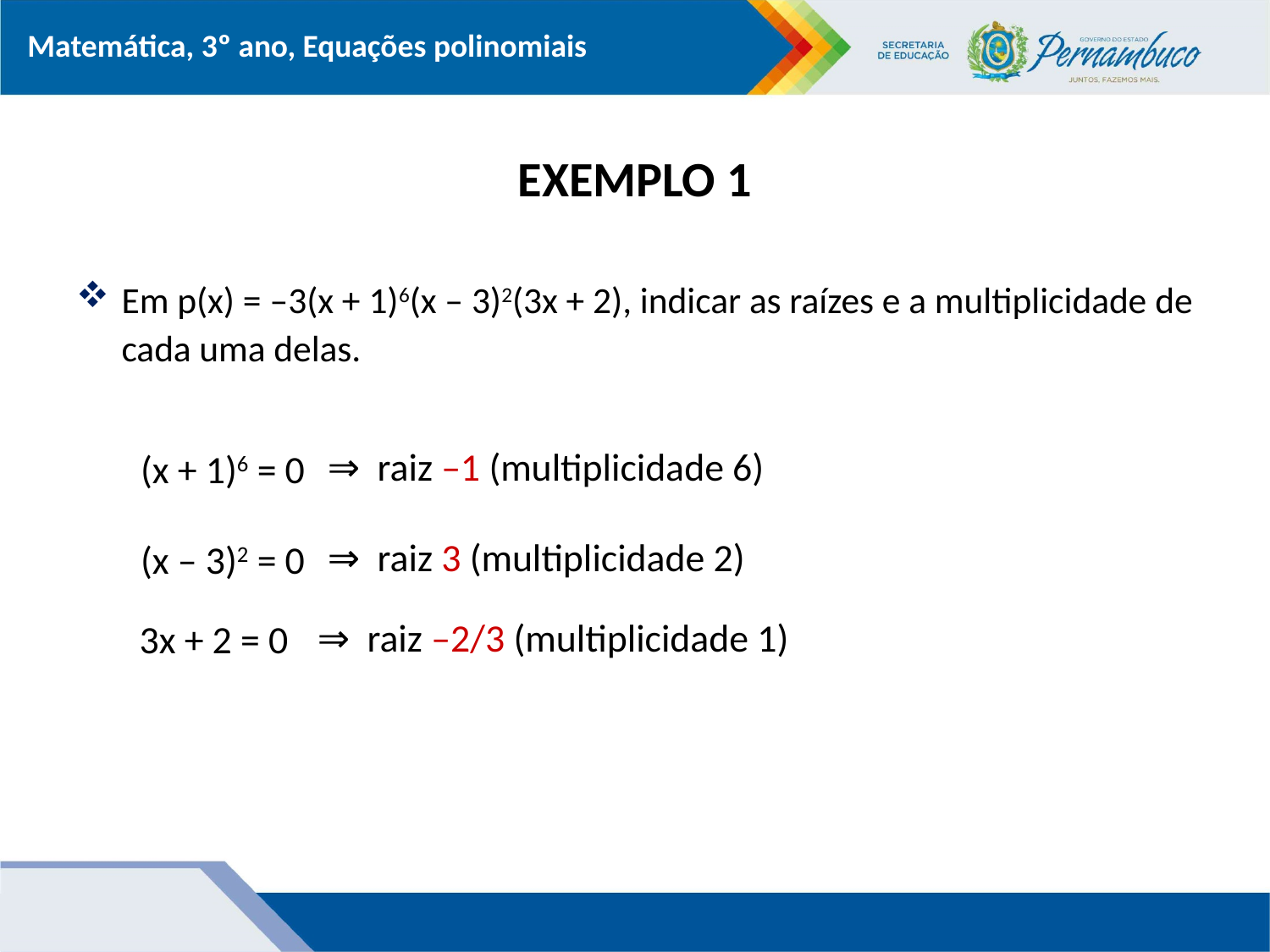

# EXEMPLO 1
Em p(x) = –3(x + 1)6(x – 3)2(3x + 2), indicar as raízes e a multiplicidade de cada uma delas.
⇒  raiz –1 (multiplicidade 6)
(x + 1)6 = 0
⇒  raiz 3 (multiplicidade 2)
(x – 3)2 = 0
⇒  raiz –2/3 (multiplicidade 1)
3x + 2 = 0